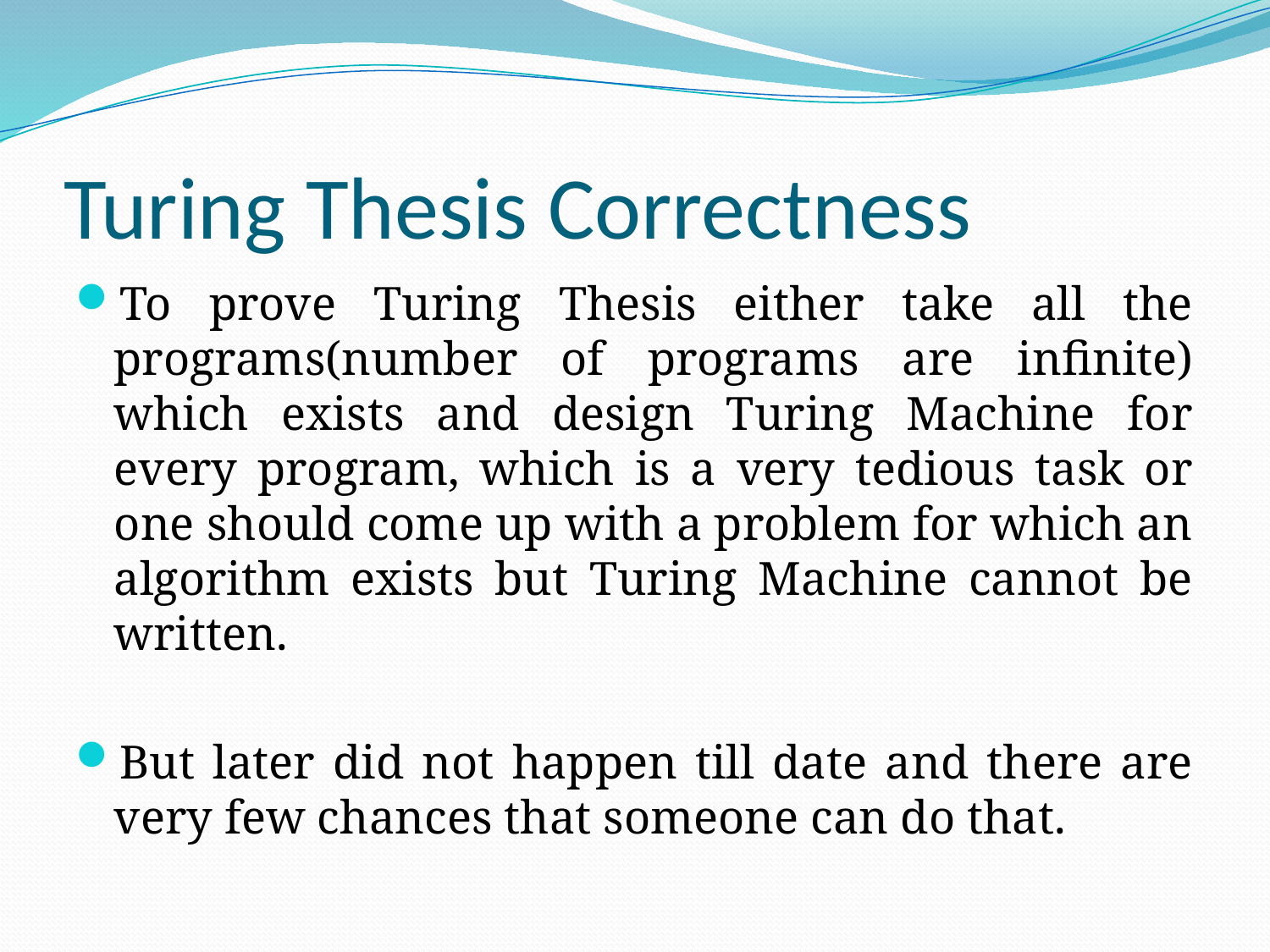

# Turing Thesis Correctness
To prove Turing Thesis either take all the programs(number of programs are infinite) which exists and design Turing Machine for every program, which is a very tedious task or one should come up with a problem for which an algorithm exists but Turing Machine cannot be written.

But later did not happen till date and there are very few chances that someone can do that.